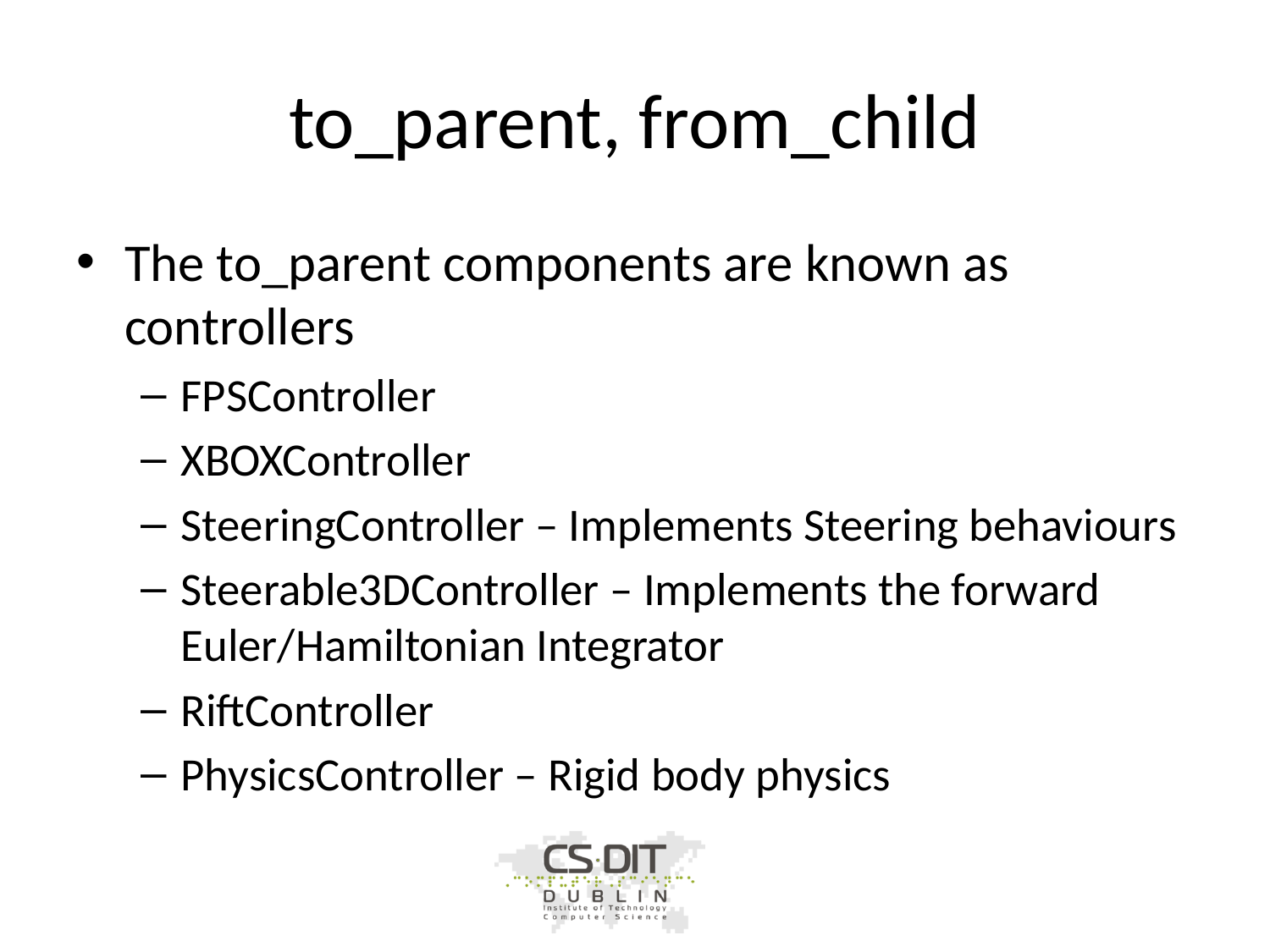

# to_parent, from_child
The to_parent components are known as controllers
FPSController
XBOXController
SteeringController – Implements Steering behaviours
Steerable3DController – Implements the forward Euler/Hamiltonian Integrator
RiftController
PhysicsController – Rigid body physics